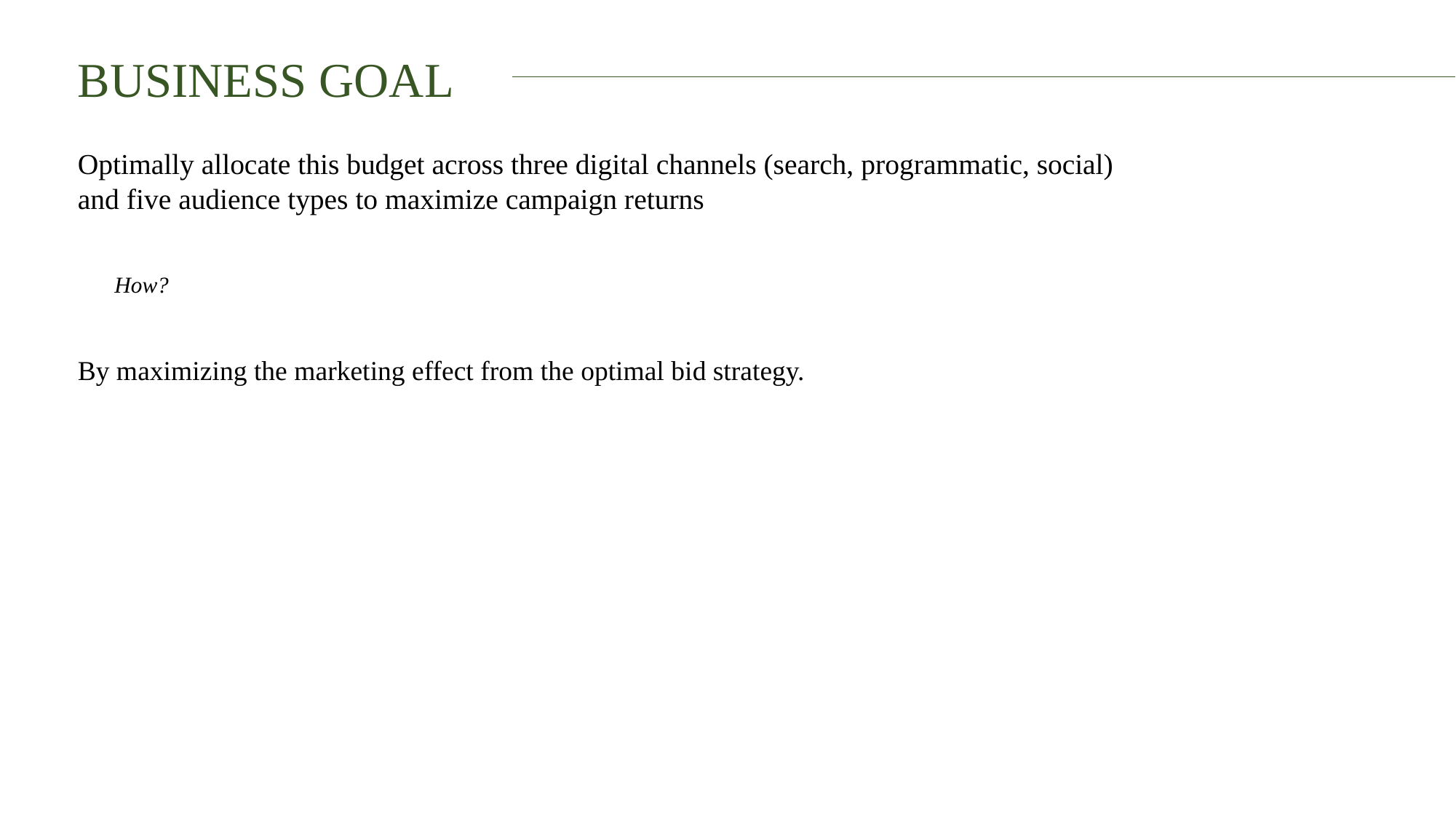

BUSINESS GOAL
Optimally allocate this budget across three digital channels (search, programmatic, social)
and five audience types to maximize campaign returns
How?
By maximizing the marketing effect from the optimal bid strategy.